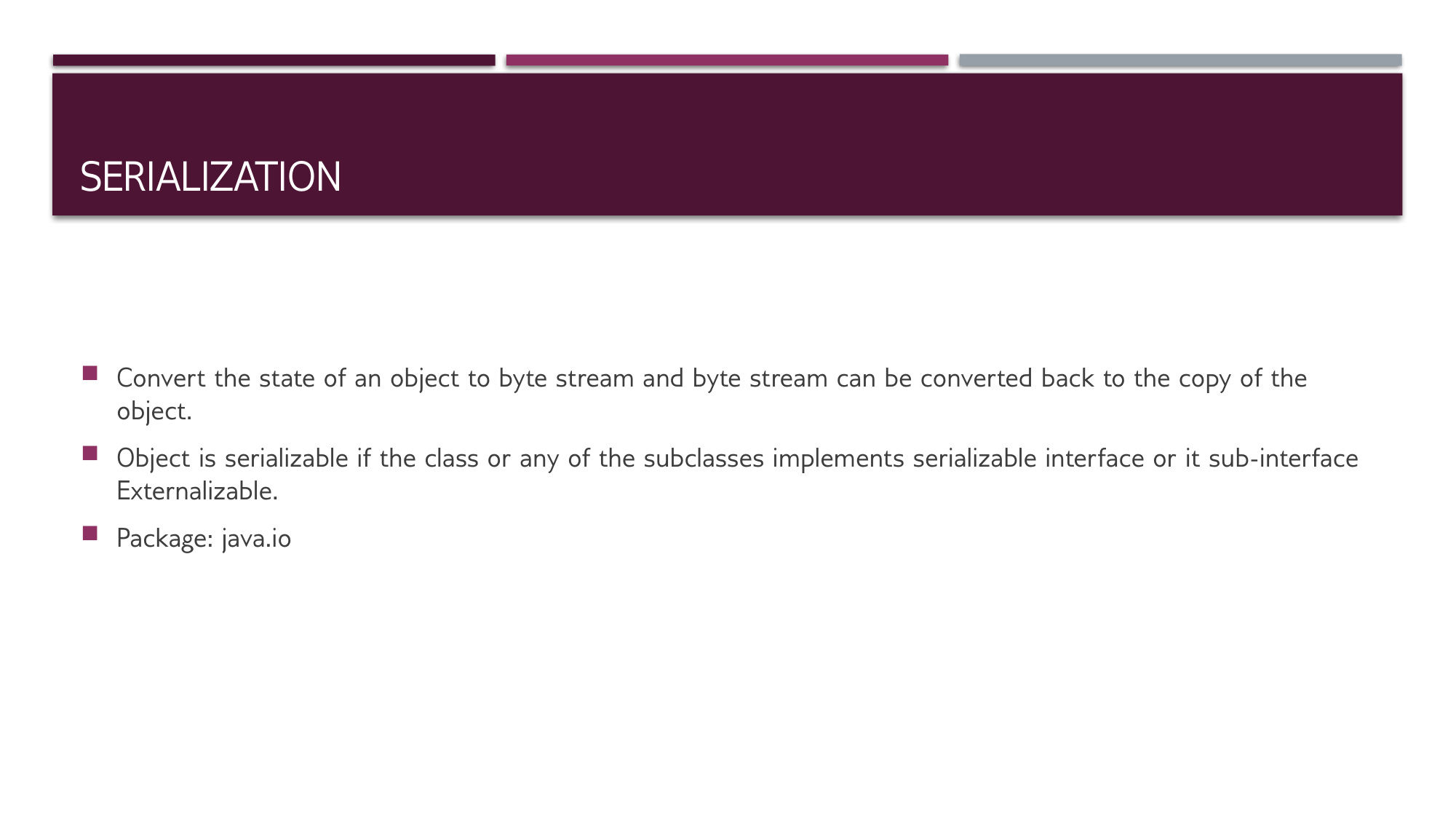

# SERIALIZATION
Convert the state of an object to byte stream and byte stream can be converted back to the copy of the object.
Object is serializable if the class or any of the subclasses implements serializable interface or it sub-interface Externalizable.
Package: java.io